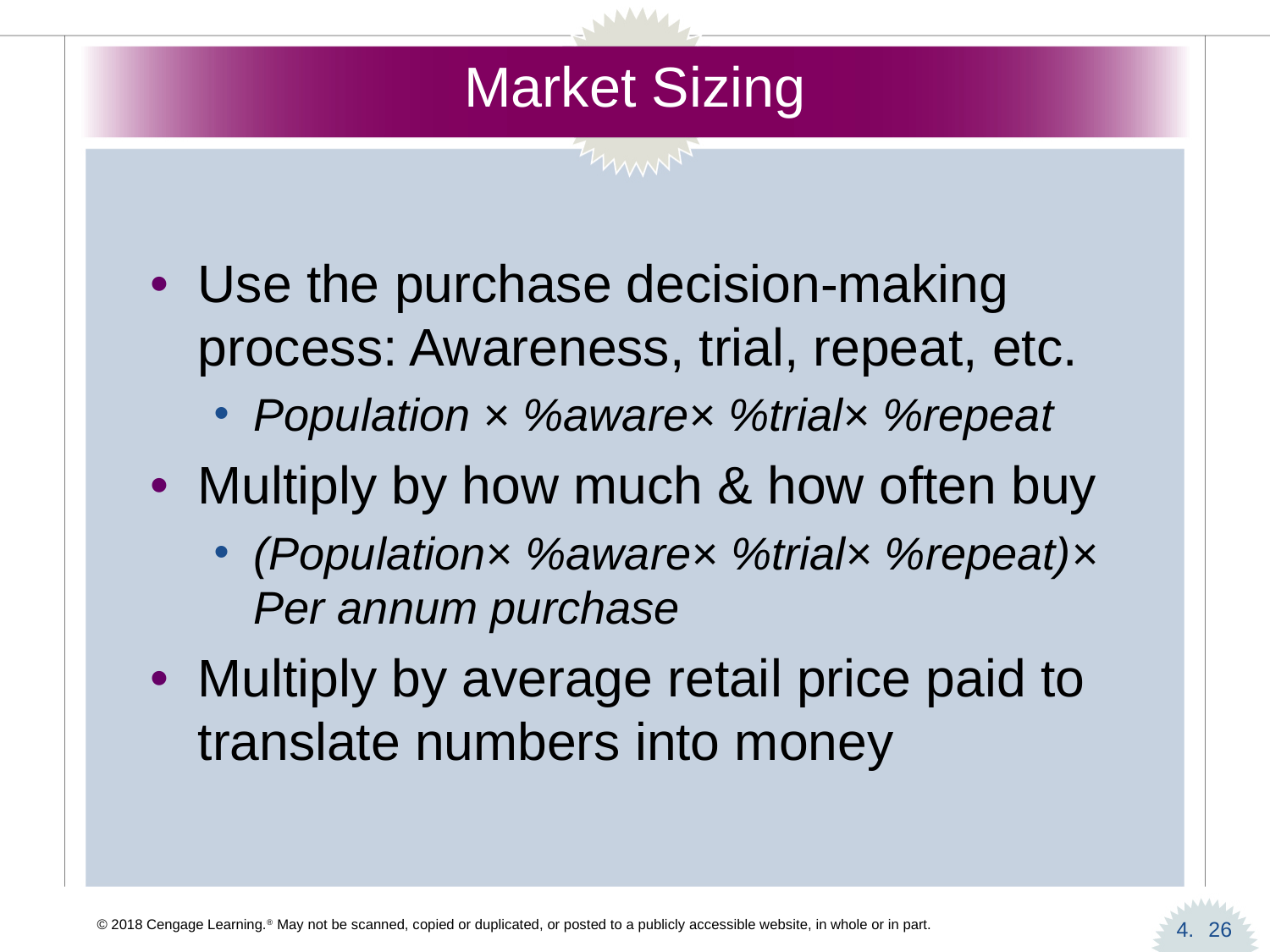

# Market Sizing
Use the purchase decision-making process: Awareness, trial, repeat, etc.
Population × %aware× %trial× %repeat
Multiply by how much & how often buy
(Population× %aware× %trial× %repeat)× Per annum purchase
Multiply by average retail price paid to translate numbers into money

26